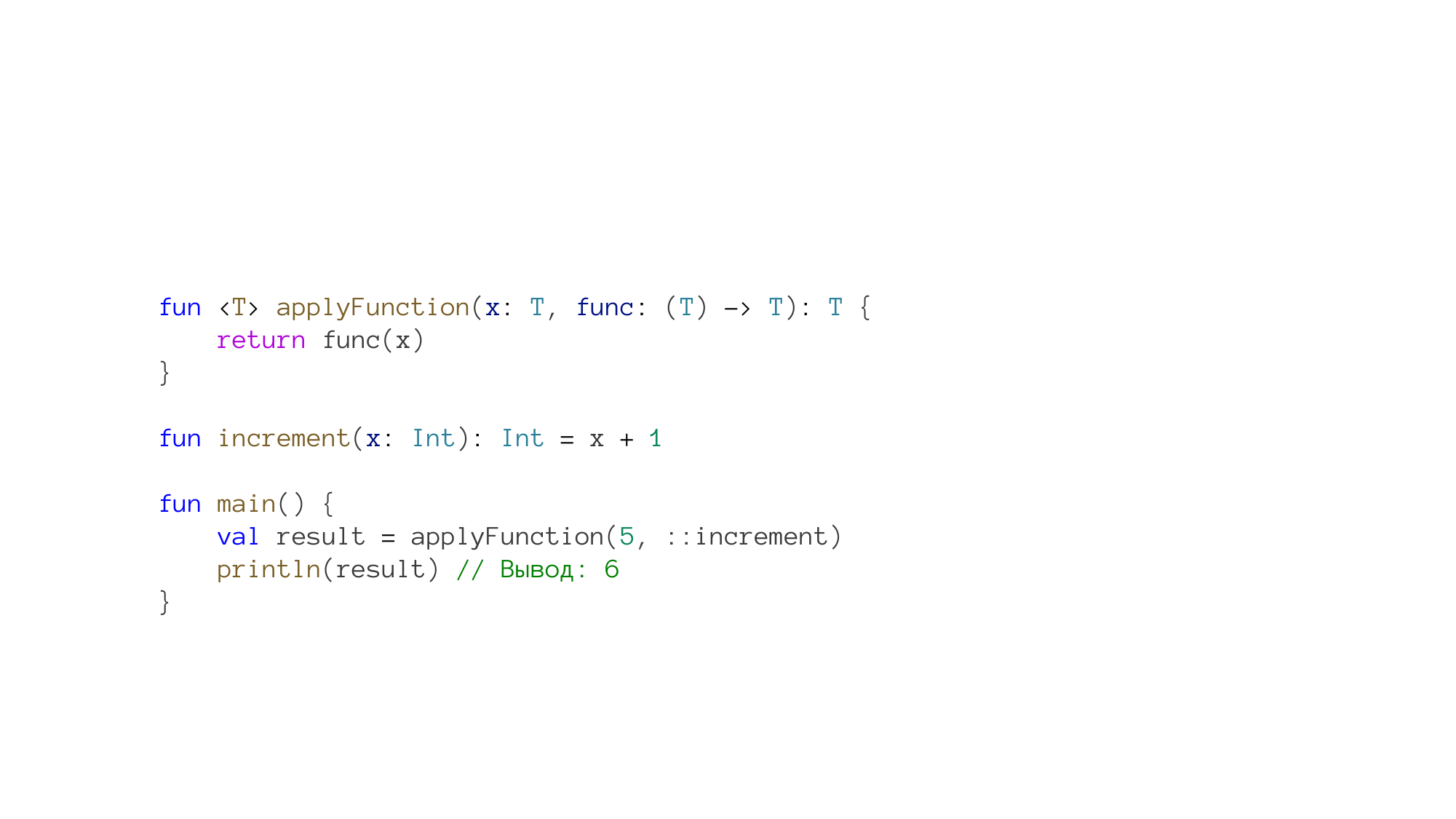

fun <T> applyFunction(x: T, func: (T) -> T): T {
    return func(x)
}
fun increment(x: Int): Int = x + 1
fun main() {
    val result = applyFunction(5, ::increment)
    println(result) // Вывод: 6
}